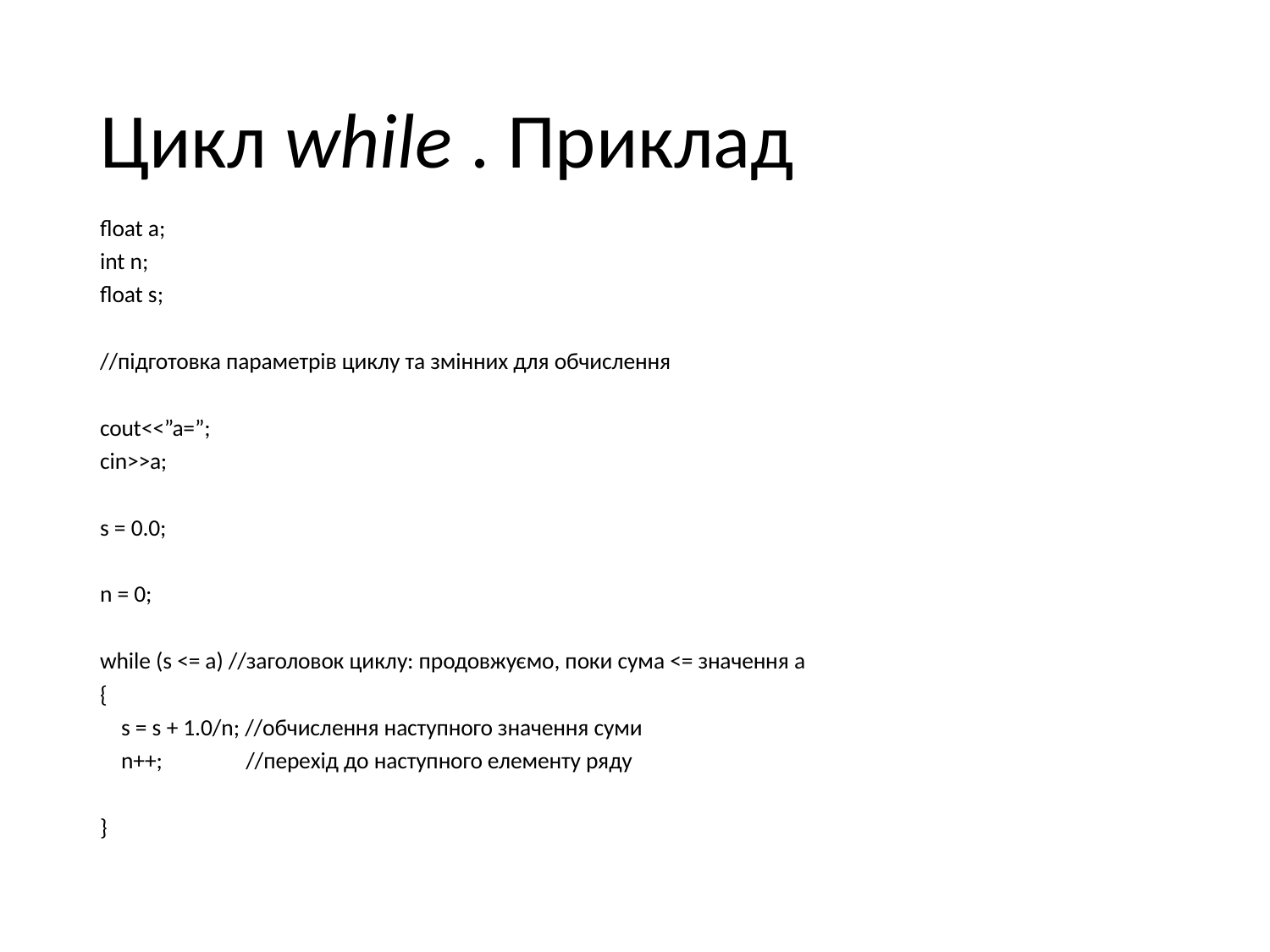

# Цикл while . Приклад
float a;
int n;
float s;

//підготовка параметрів циклу та змінних для обчислення

cout<<”a=”;
cin>>a;

s = 0.0;

n = 0;

while (s <= a) //заголовок циклу: продовжуємо, поки сума <= значення a
{
    s = s + 1.0/n; //обчислення наступного значення суми
    n++; 	     //перехід до наступного елементу ряду

}